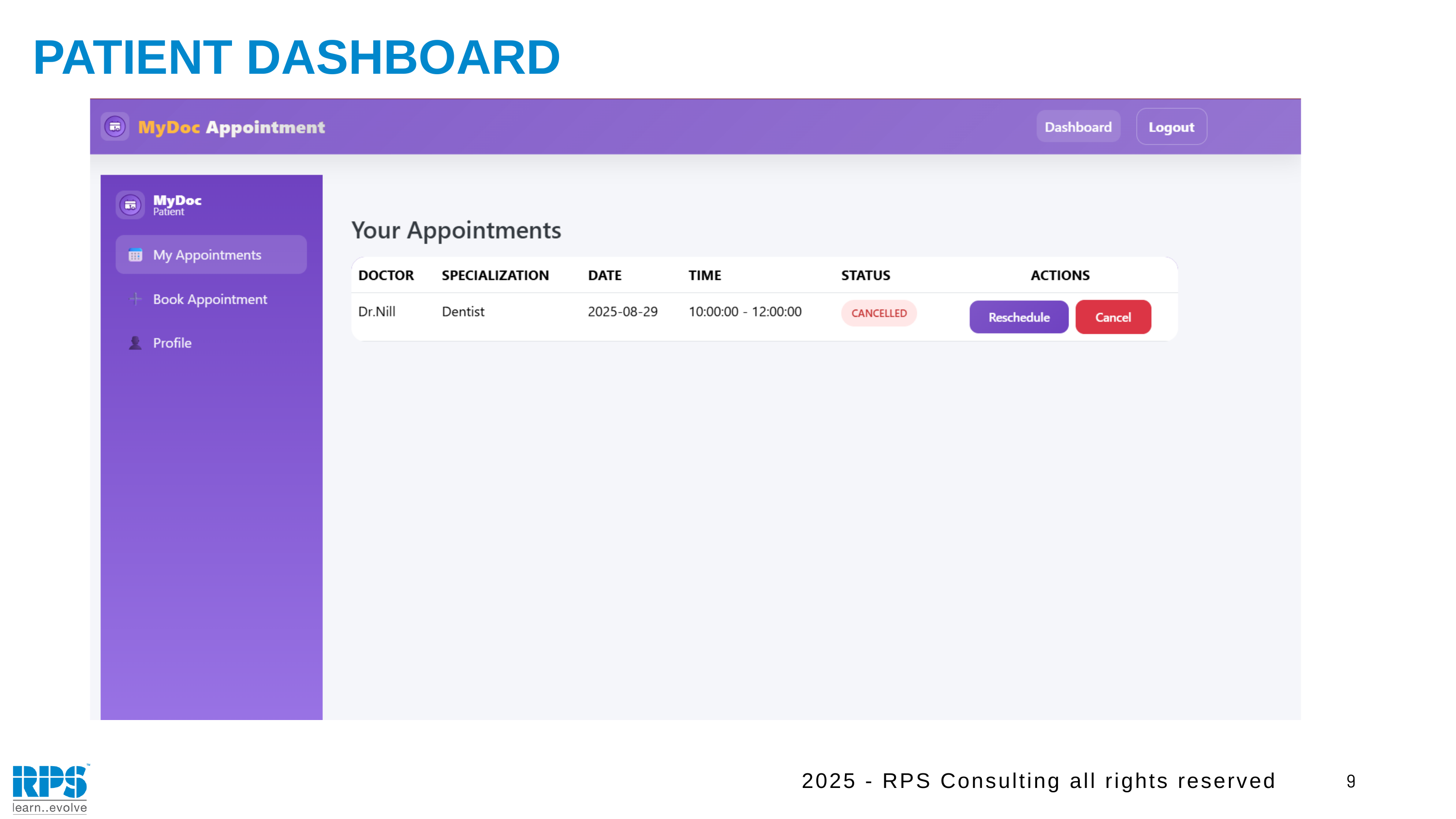

PATIENT DASHBOARD

9
2025 - RPS Consulting all rights reserved